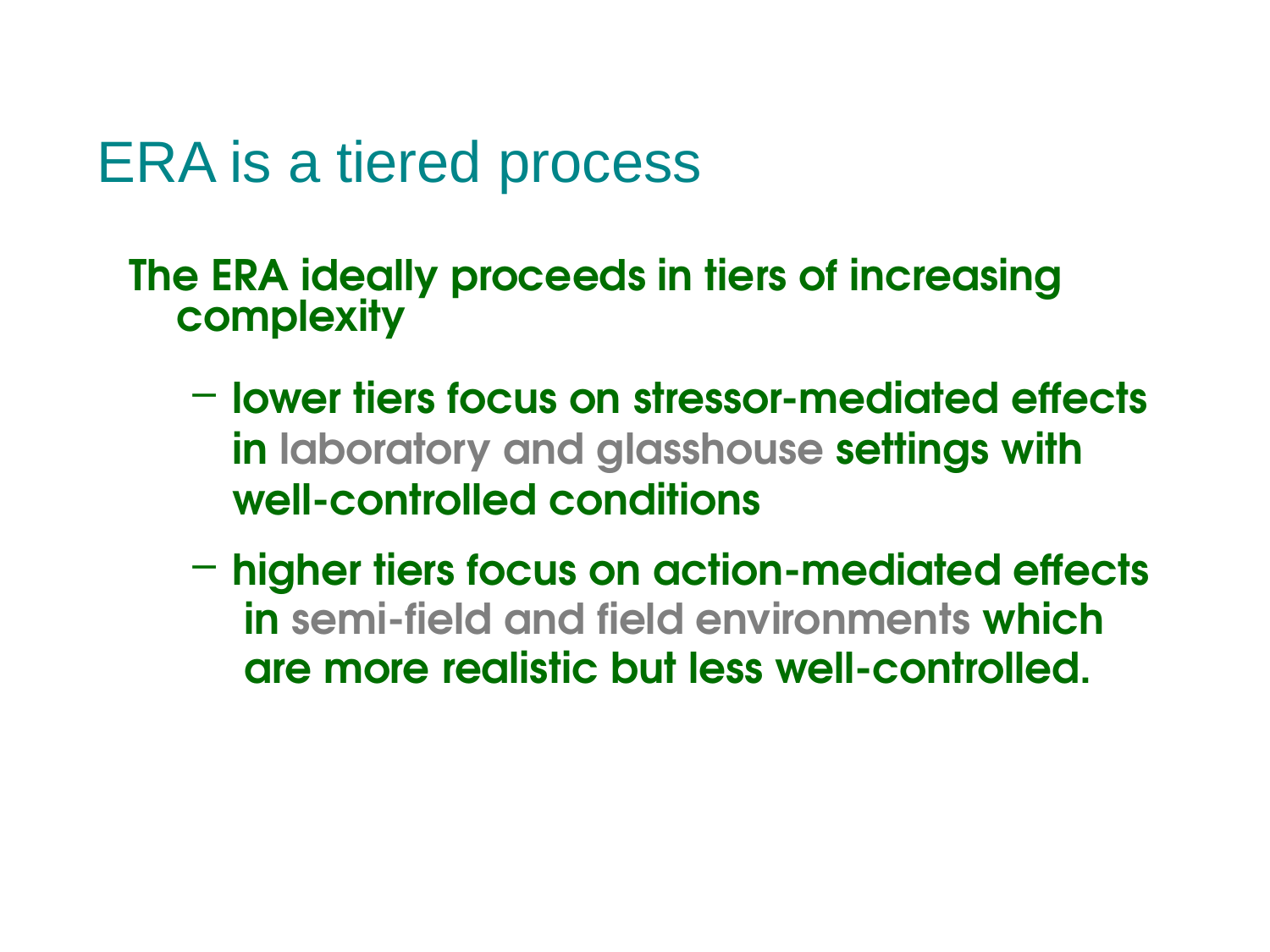

ERA is a tiered process

The ERA ideally proceeds in tiers of increasing complexity
lower tiers focus on stressor-mediated effects
in laboratory and glasshouse settings with
well-controlled conditions
higher tiers focus on action-mediated effects
	 in semi-field and field environments which
	 are more realistic but less well-controlled.